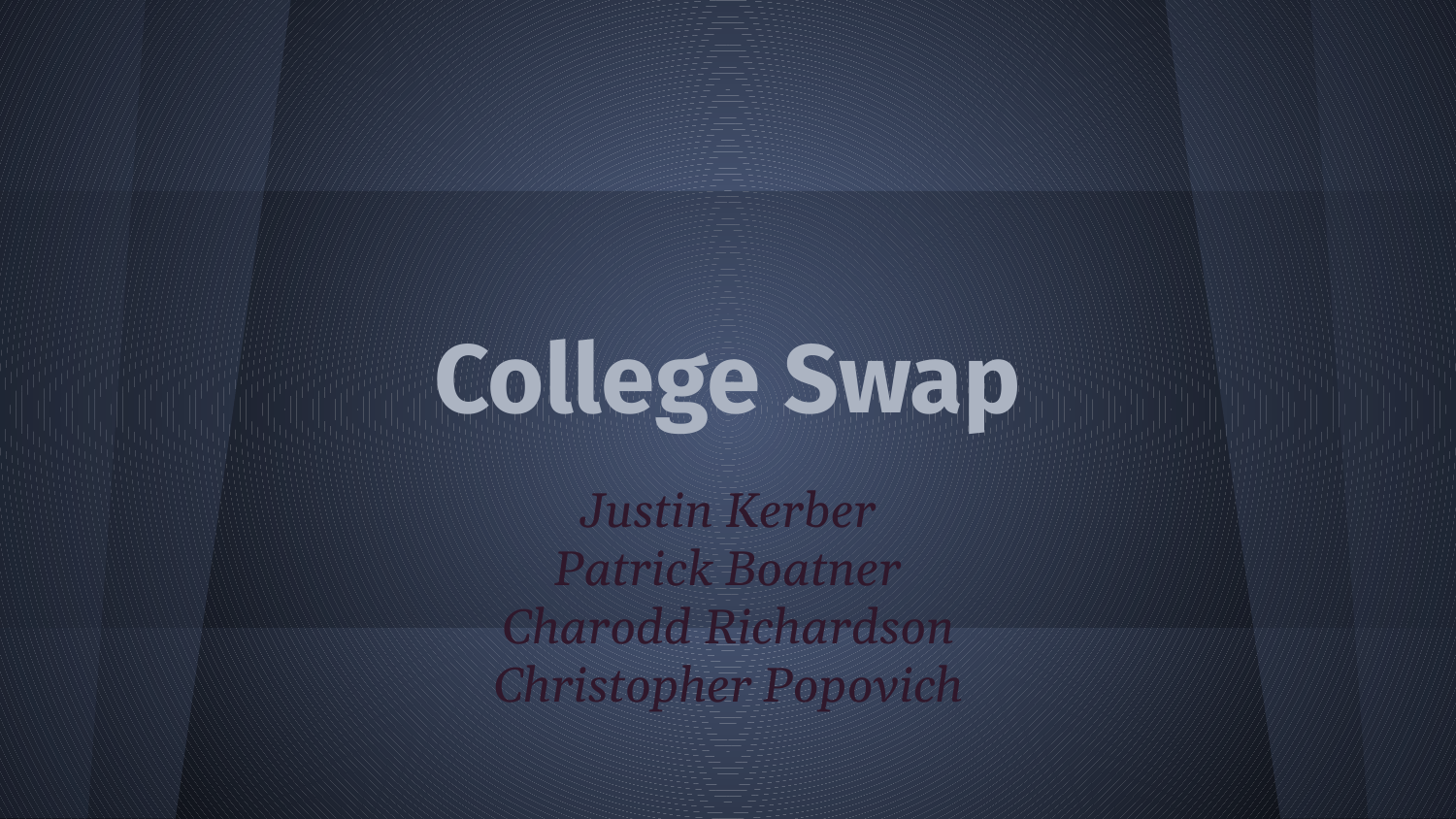

# College Swap
Justin Kerber
Patrick Boatner
Charodd Richardson
Christopher Popovich